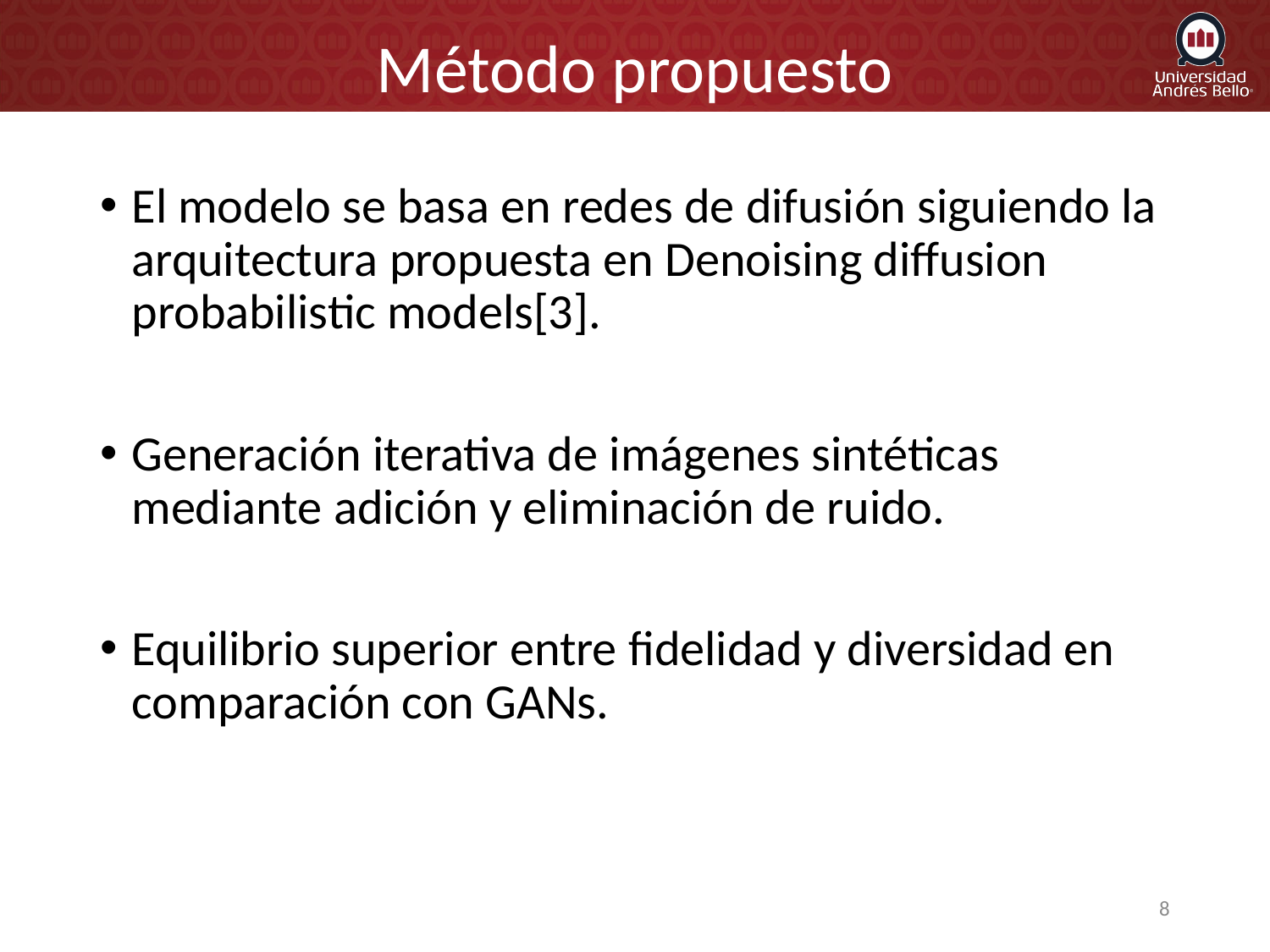

# Método propuesto
El modelo se basa en redes de difusión siguiendo la arquitectura propuesta en Denoising diffusion probabilistic models[3].

Generación iterativa de imágenes sintéticas mediante adición y eliminación de ruido.

Equilibrio superior entre fidelidad y diversidad en comparación con GANs.
8